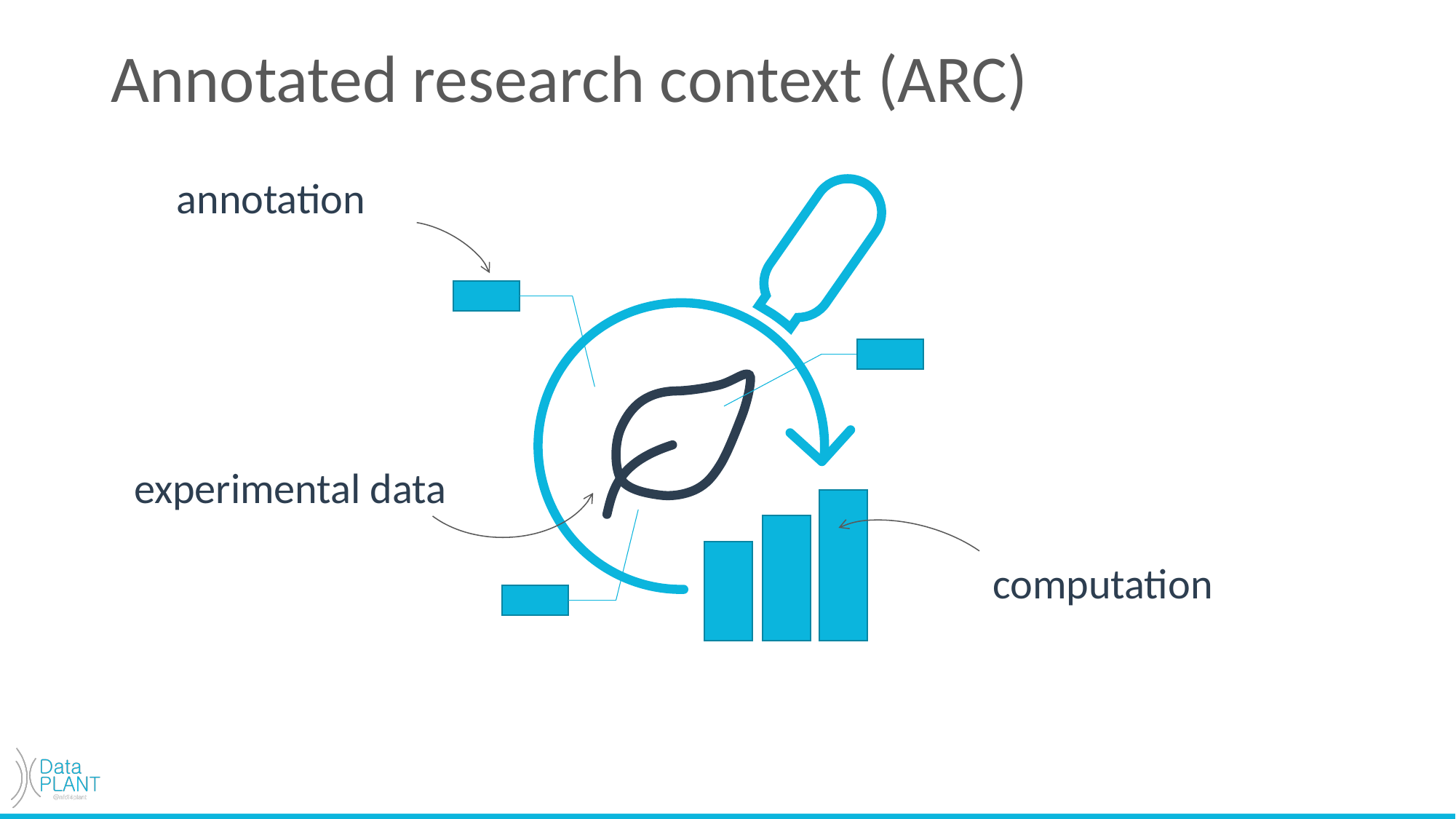

# Annotated research context (ARC)
annotation

experimental data

computation